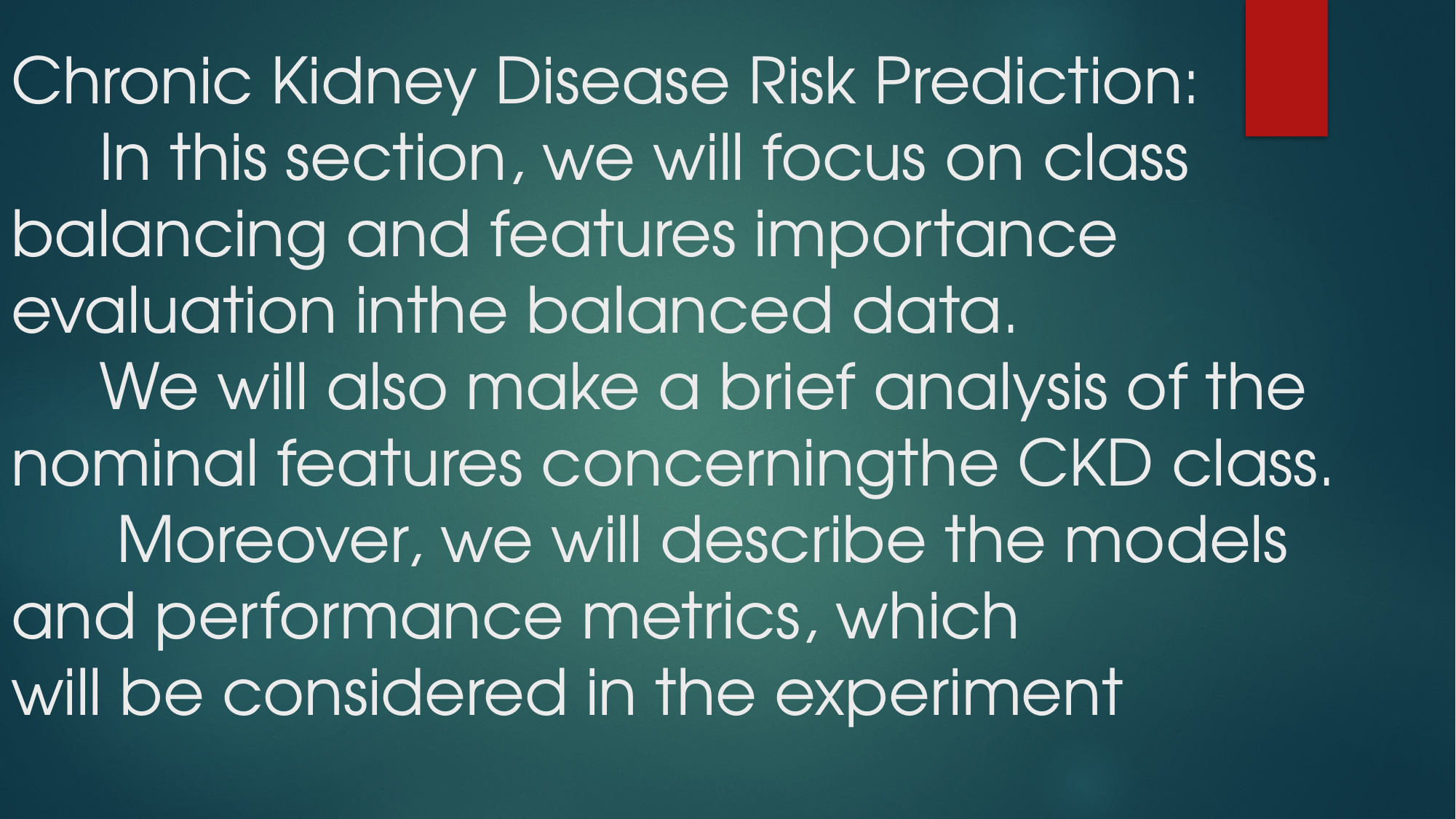

# Chronic Kidney Disease Risk Prediction:
     In this section, we will focus on class balancing and features importance evaluation inthe balanced data.
     We will also make a brief analysis of the nominal features concerningthe CKD class.
      Moreover, we will describe the models and performance metrics, which
will be considered in the experiment